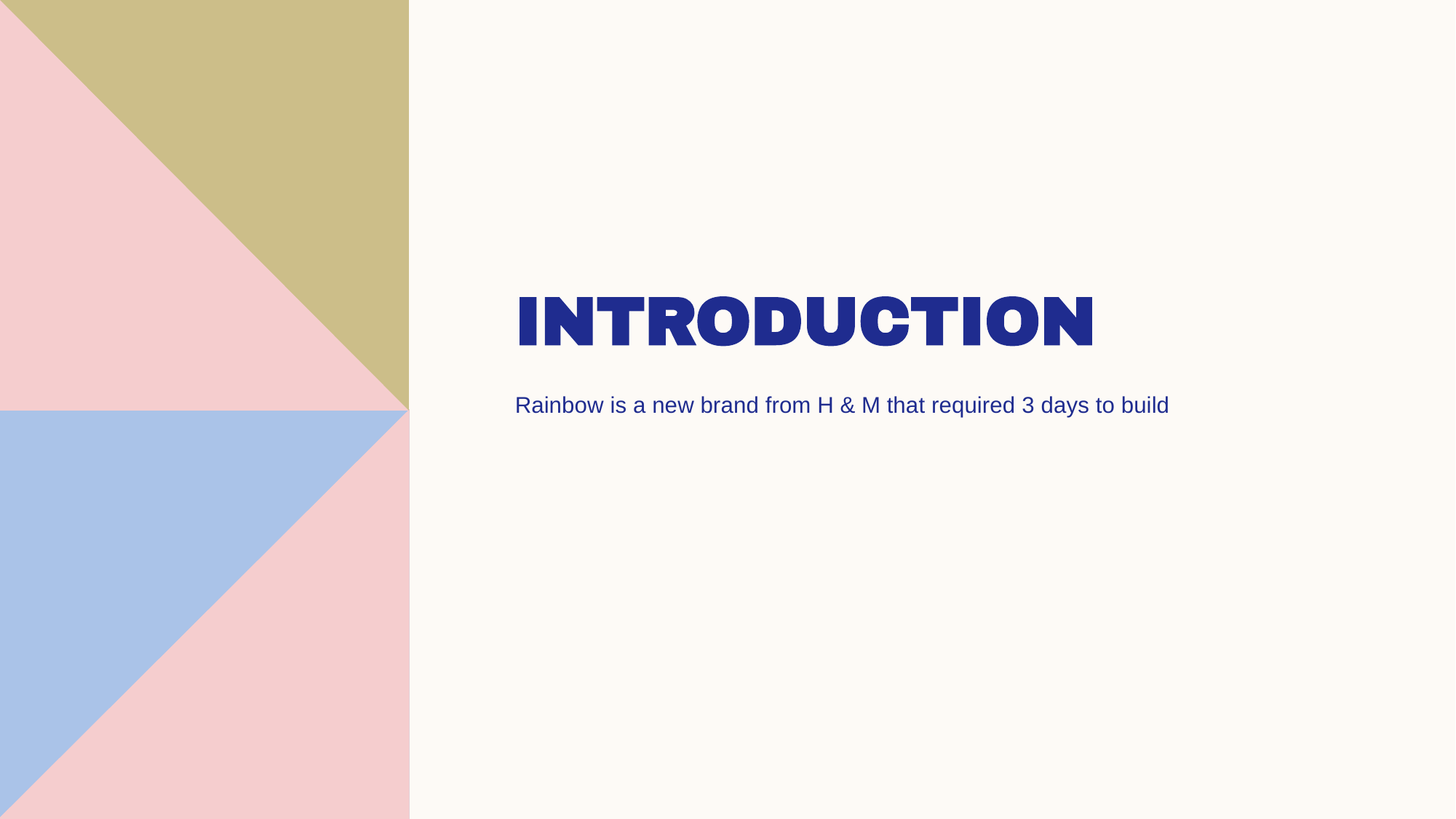

# Introduction
Rainbow is a new brand from H & M that required 3 days to build